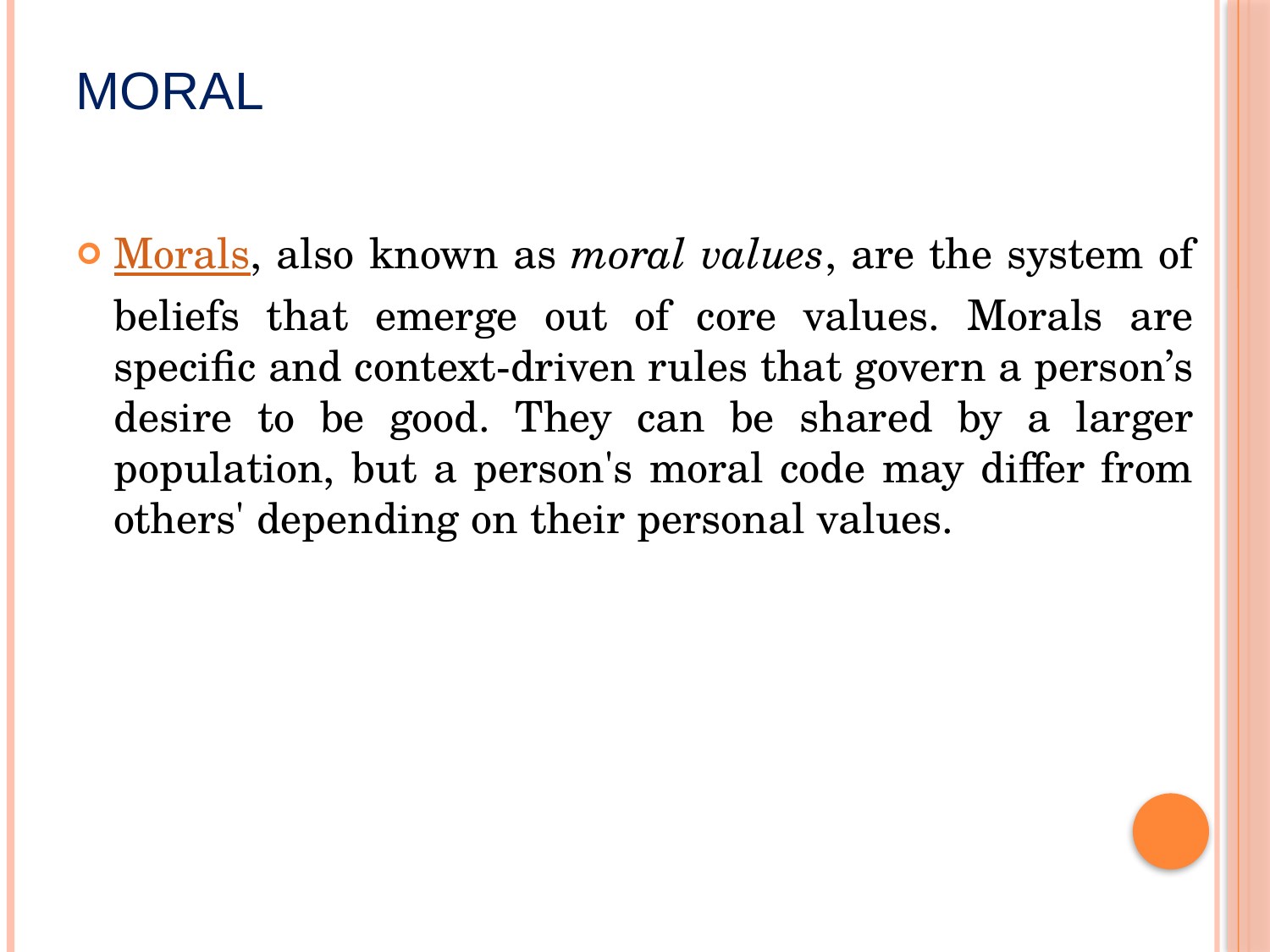

# Moral

Morals, also known as moral values, are the system of beliefs that emerge out of core values. Morals are specific and context-driven rules that govern a person’s desire to be good. They can be shared by a larger population, but a person's moral code may differ from others' depending on their personal values.